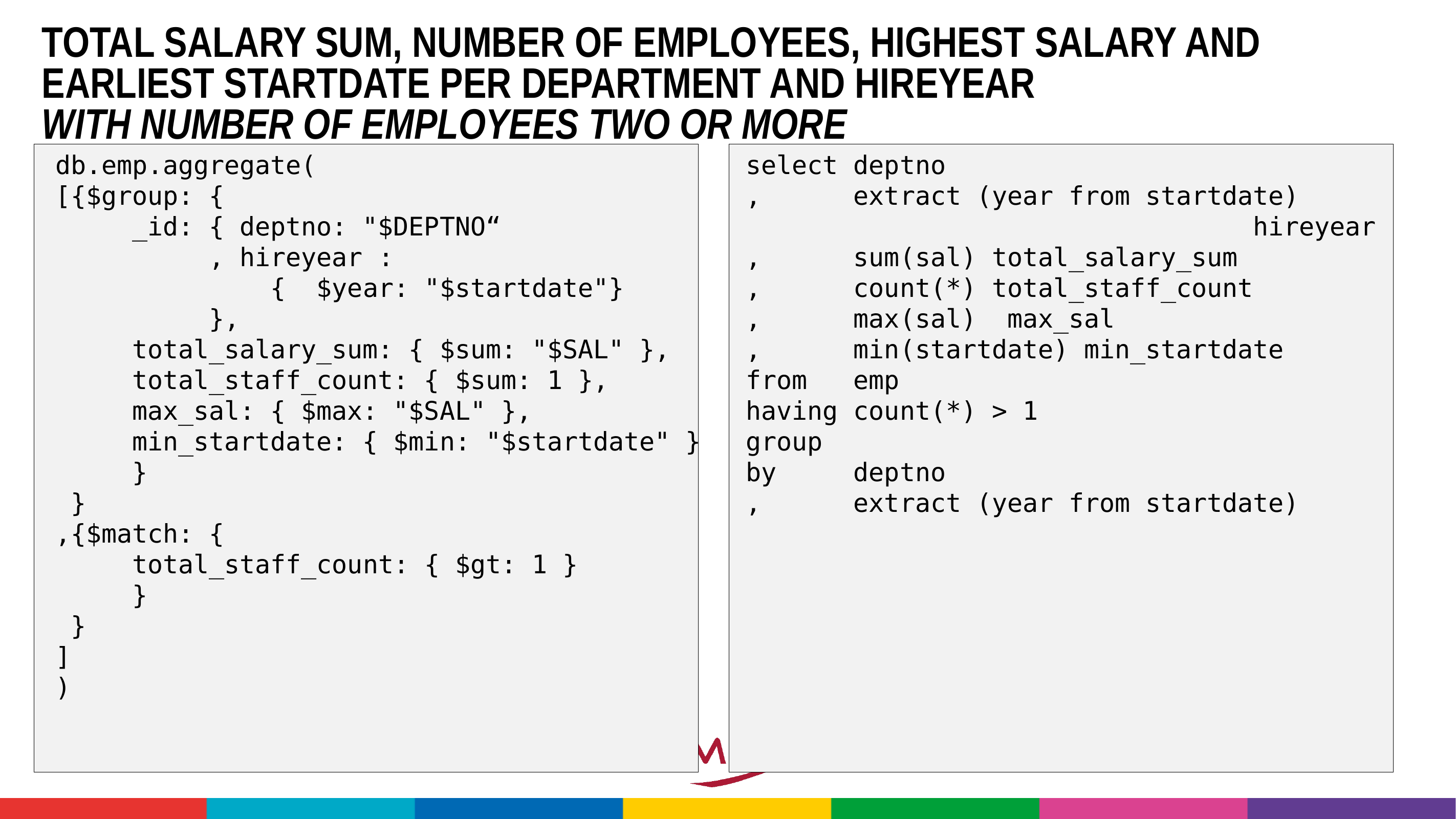

# total salary sum, number of employees, highest salary and earliest startdate PER DEPARTMENT and hireyear with number of employees two or more

db.emp.aggregate(
[{$group: {
     _id: { deptno: "$DEPTNO“
          , hireyear :
              {  $year: "$startdate"}
          },
     total_salary_sum: { $sum: "$SAL" },
     total_staff_count: { $sum: 1 },
     max_sal: { $max: "$SAL" },
     min_startdate: { $min: "$startdate" }
     }
 }
,{$match: {
     total_staff_count: { $gt: 1 }
     }
 }
]
)
select deptno
,      extract (year from startdate)
                                 hireyear
,      sum(sal) total_salary_sum
,      count(*) total_staff_count
,      max(sal)  max_sal
,      min(startdate) min_startdate
from   emp
having count(*) > 1
group
by     deptno
,      extract (year from startdate)